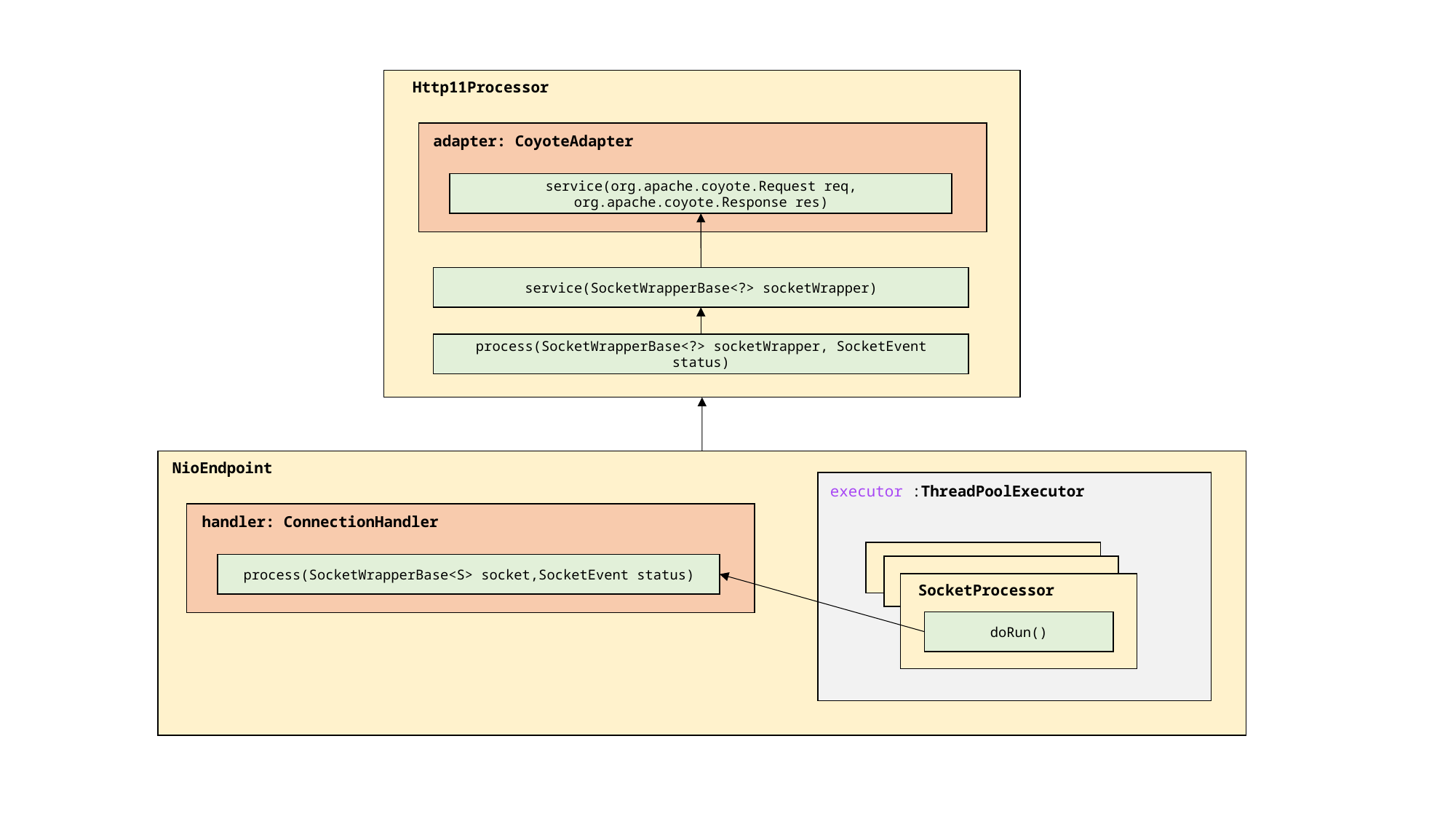

Http11Processor

adapter: CoyoteAdapter
service(org.apache.coyote.Request req, org.apache.coyote.Response res)
service(SocketWrapperBase<?> socketWrapper)
process(SocketWrapperBase<?> socketWrapper, SocketEvent status)

NioEndpoint

executor :ThreadPoolExecutor

handler: ConnectionHandler
SocketProcessor
process(SocketWrapperBase<S> socket,SocketEvent status)
SocketProcessor

SocketProcessor
doRun()